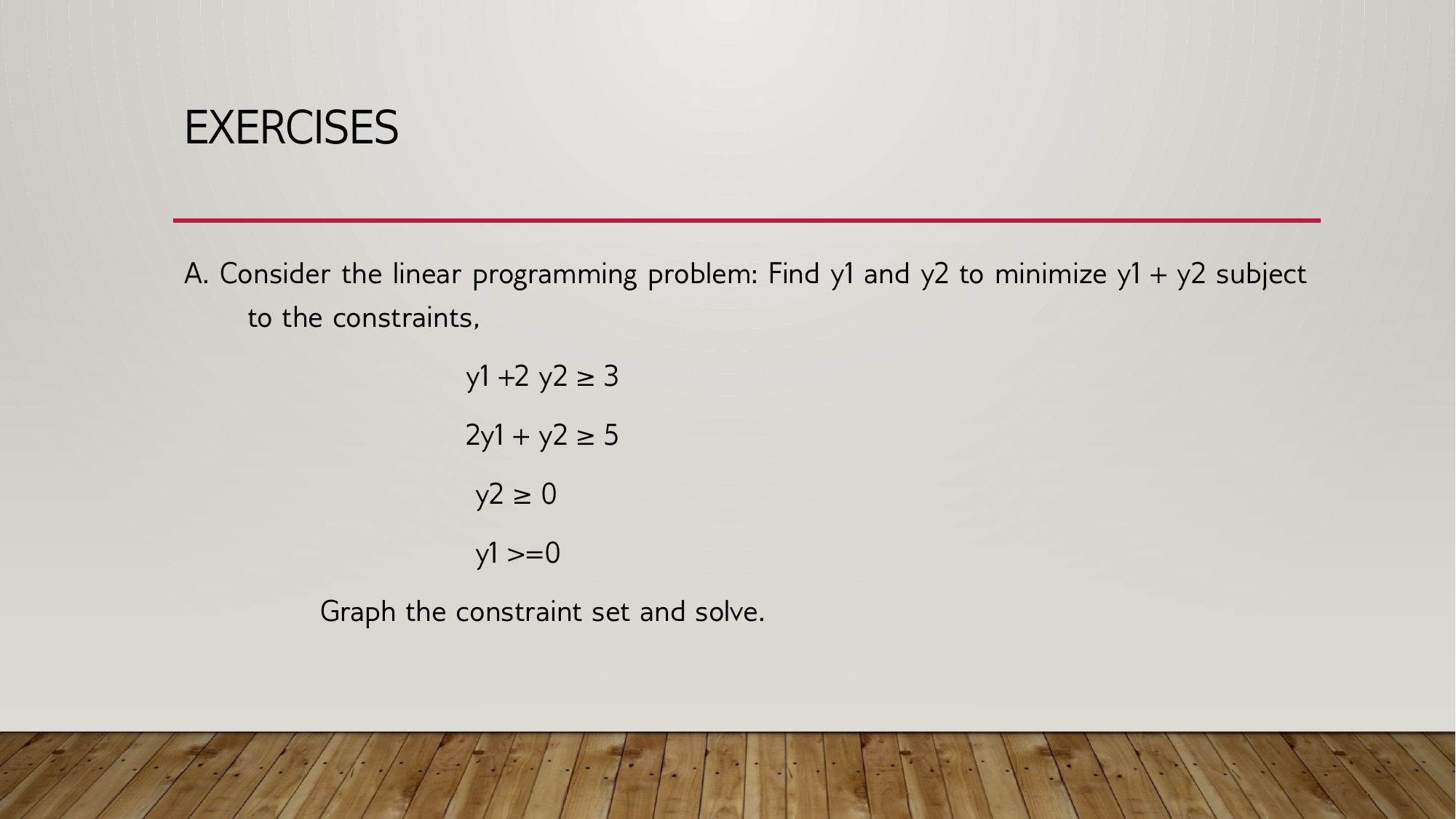

# Exercises
A. Consider the linear programming problem: Find y1 and y2 to minimize y1 + y2 subject to the constraints,
                               y1 +2 y2 ≥ 3
                               2y1 + y2 ≥ 5
                                y2 ≥ 0
                                y1 >=0
               Graph the constraint set and solve.